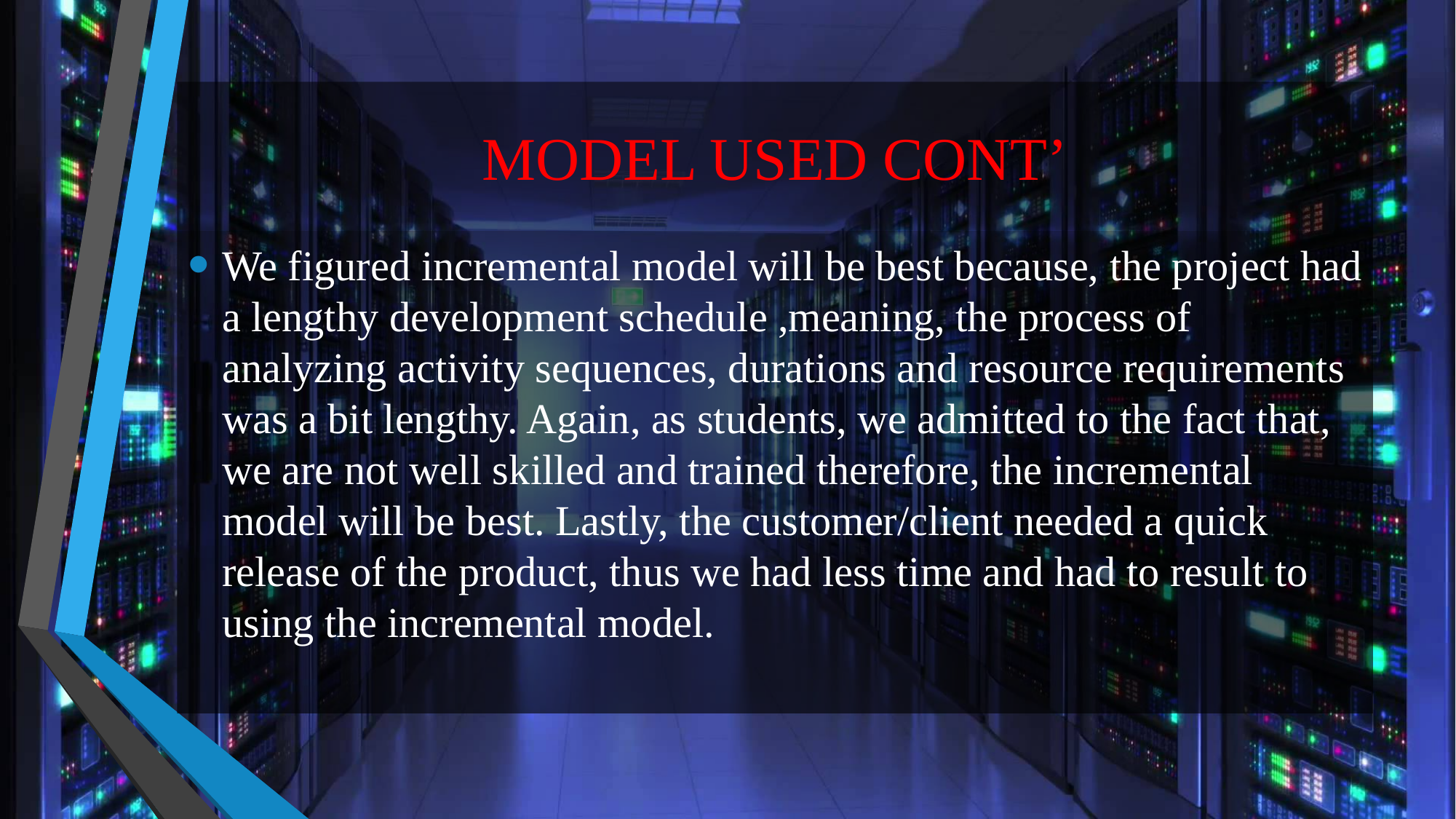

# MODEL USED CONT’
We figured incremental model will be best because, the project had a lengthy development schedule ,meaning, the process of analyzing activity sequences, durations and resource requirements was a bit lengthy. Again, as students, we admitted to the fact that, we are not well skilled and trained therefore, the incremental model will be best. Lastly, the customer/client needed a quick release of the product, thus we had less time and had to result to using the incremental model.